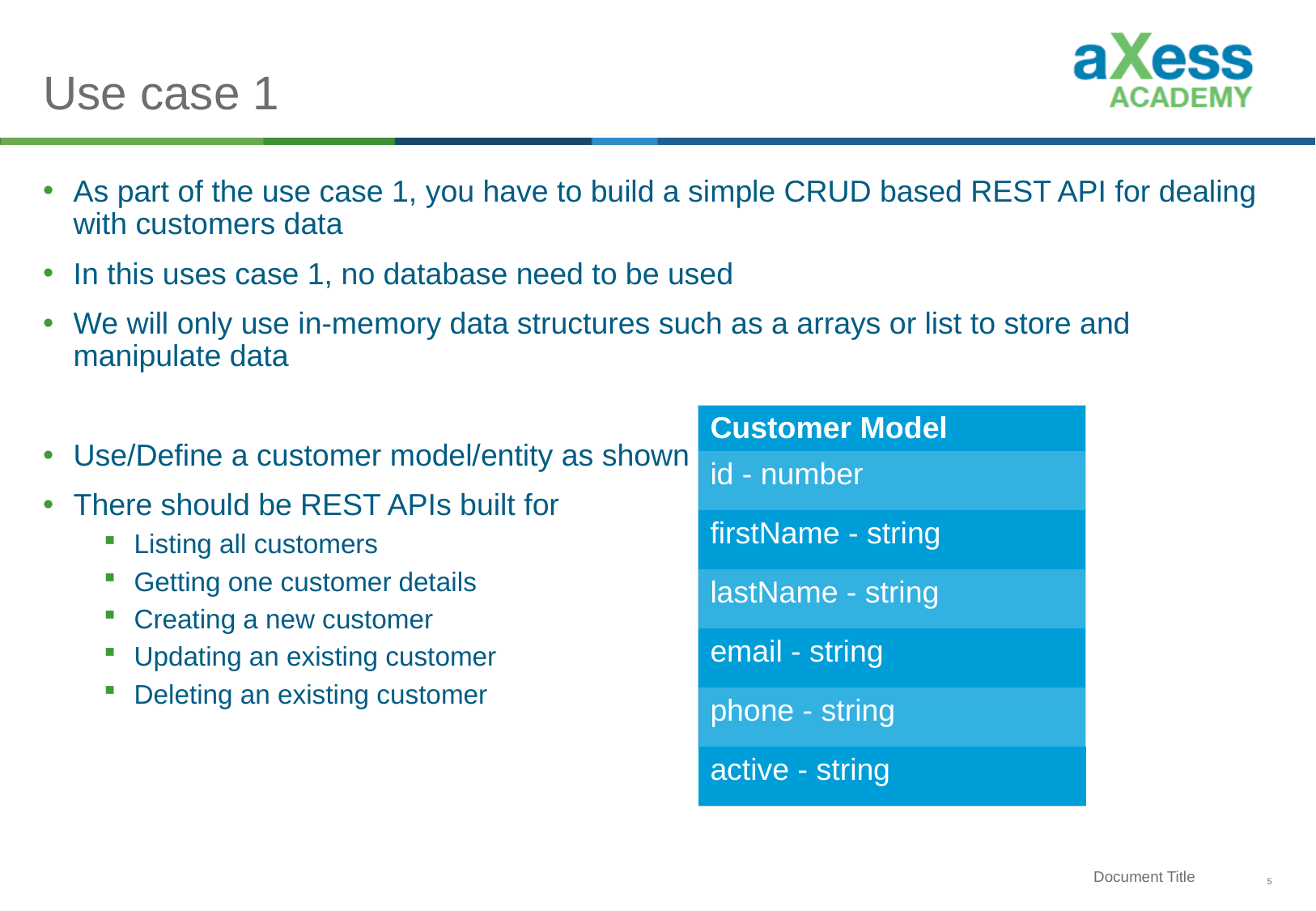

# Use case 1
As part of the use case 1, you have to build a simple CRUD based REST API for dealing with customers data
In this uses case 1, no database need to be used
We will only use in-memory data structures such as a arrays or list to store and manipulate data

Use/Define a customer model/entity as shown
There should be REST APIs built for
Listing all customers
Getting one customer details
Creating a new customer
Updating an existing customer
Deleting an existing customer

| Customer Model |
| --- |
| id - number |
| firstName - string |
| lastName - string |
| email - string |
| phone - string |
| active - string |